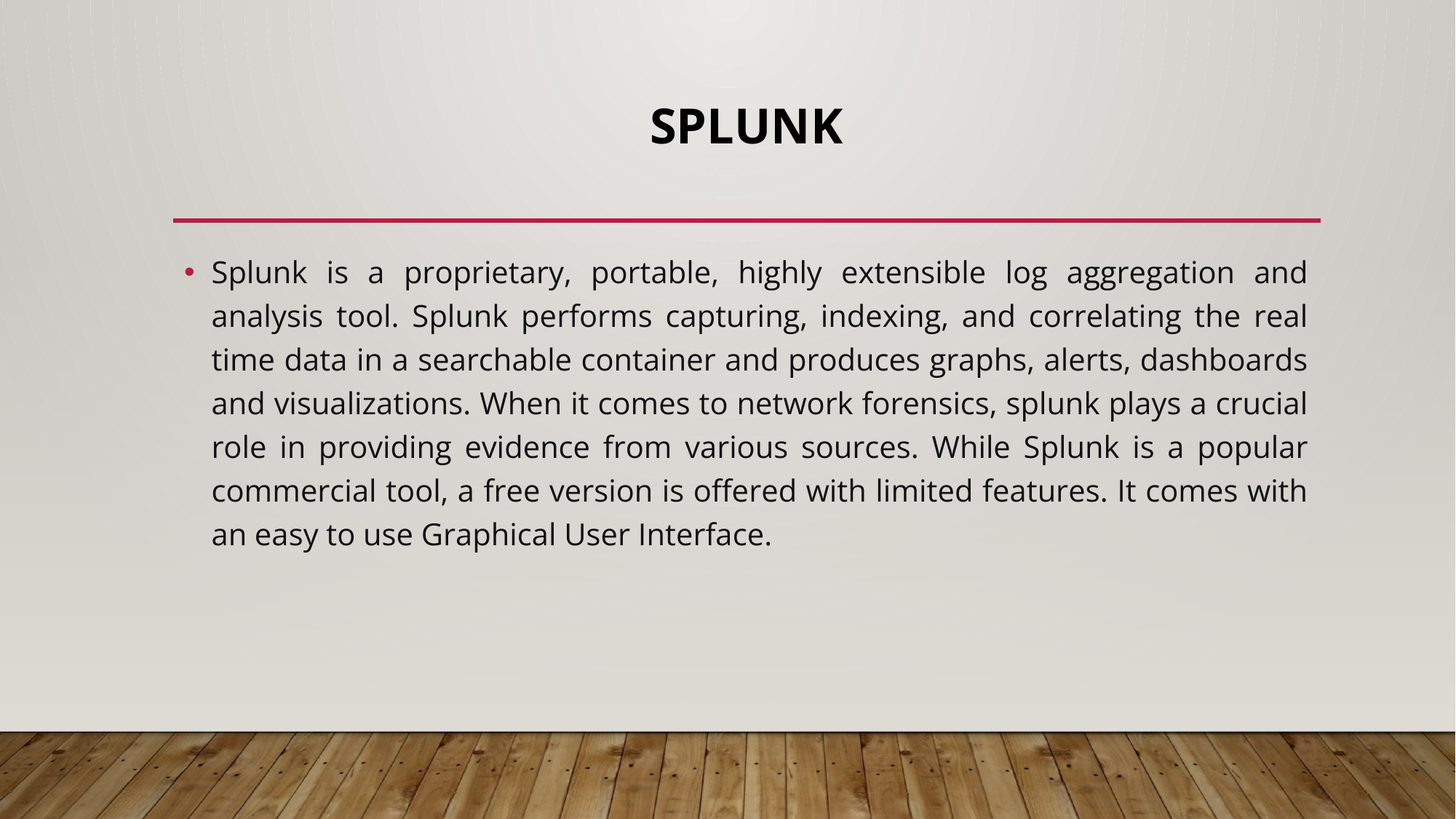

# Splunk
Splunk is a proprietary, portable, highly extensible log aggregation and analysis tool. Splunk performs capturing, indexing, and correlating the real time data in a searchable container and produces graphs, alerts, dashboards and visualizations. When it comes to network forensics, splunk plays a crucial role in providing evidence from various sources. While Splunk is a popular commercial tool, a free version is offered with limited features. It comes with an easy to use Graphical User Interface.